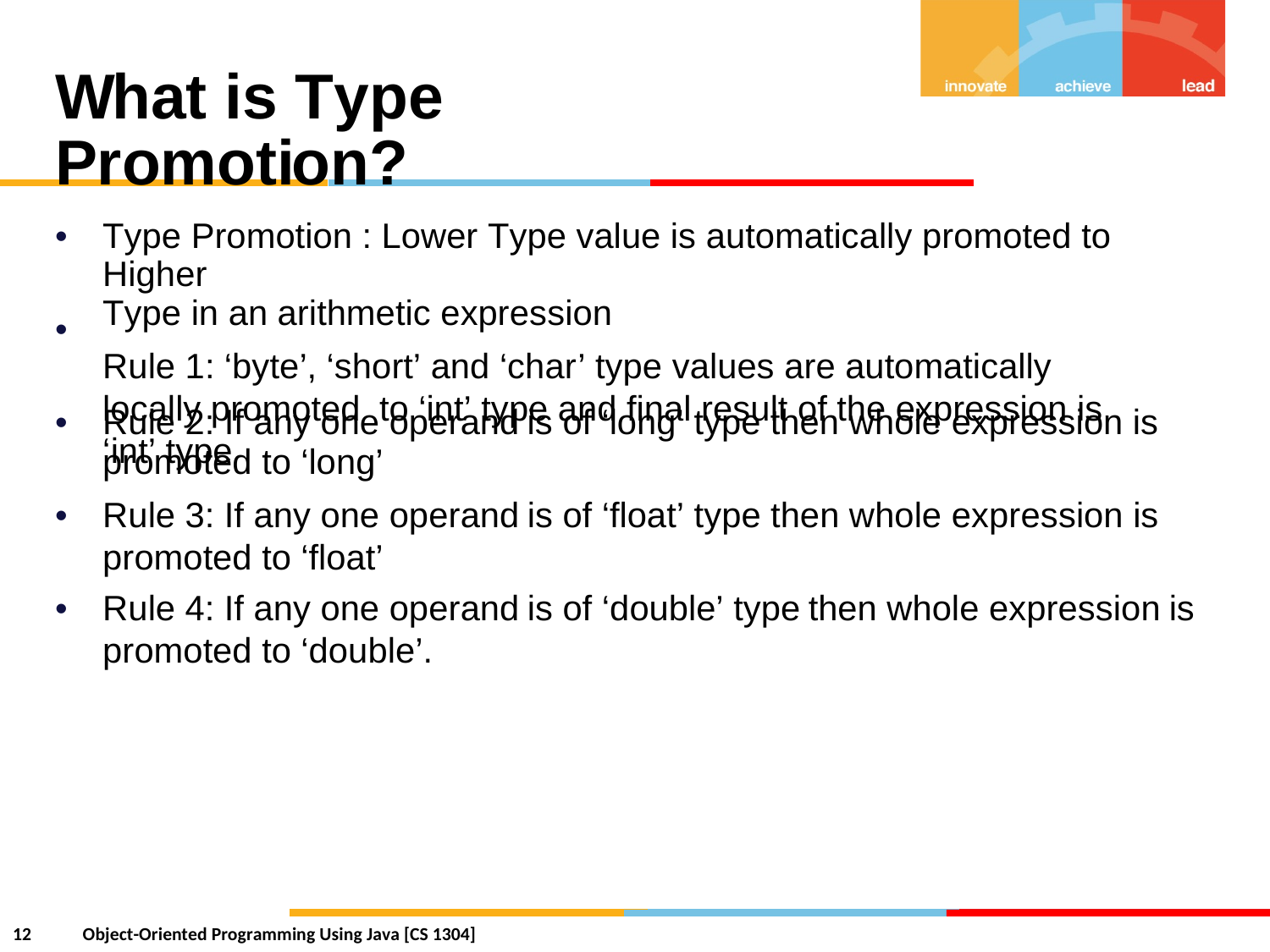

What is Type Promotion?

•
Type Promotion : Lower Type value is automatically promoted to Higher
Type in an arithmetic expression
Rule 1: ‘byte’, ‘short’ and ‘char’ type values are automatically locally promoted to ‘int’ type and final result of the expression is ‘int’ type
•
•
Rule 2: If any one operand
promoted to ‘long’
Rule 3: If any one operand promoted to ‘float’
Rule 4: If any one operand promoted to ‘double’.
is
of
‘long’ type then whole expression is
•
is
of
‘float’ type then whole expression is
•
is
of
‘double’ type
then
whole
expression
is

12
Object-Oriented Programming Using Java [CS 1304]